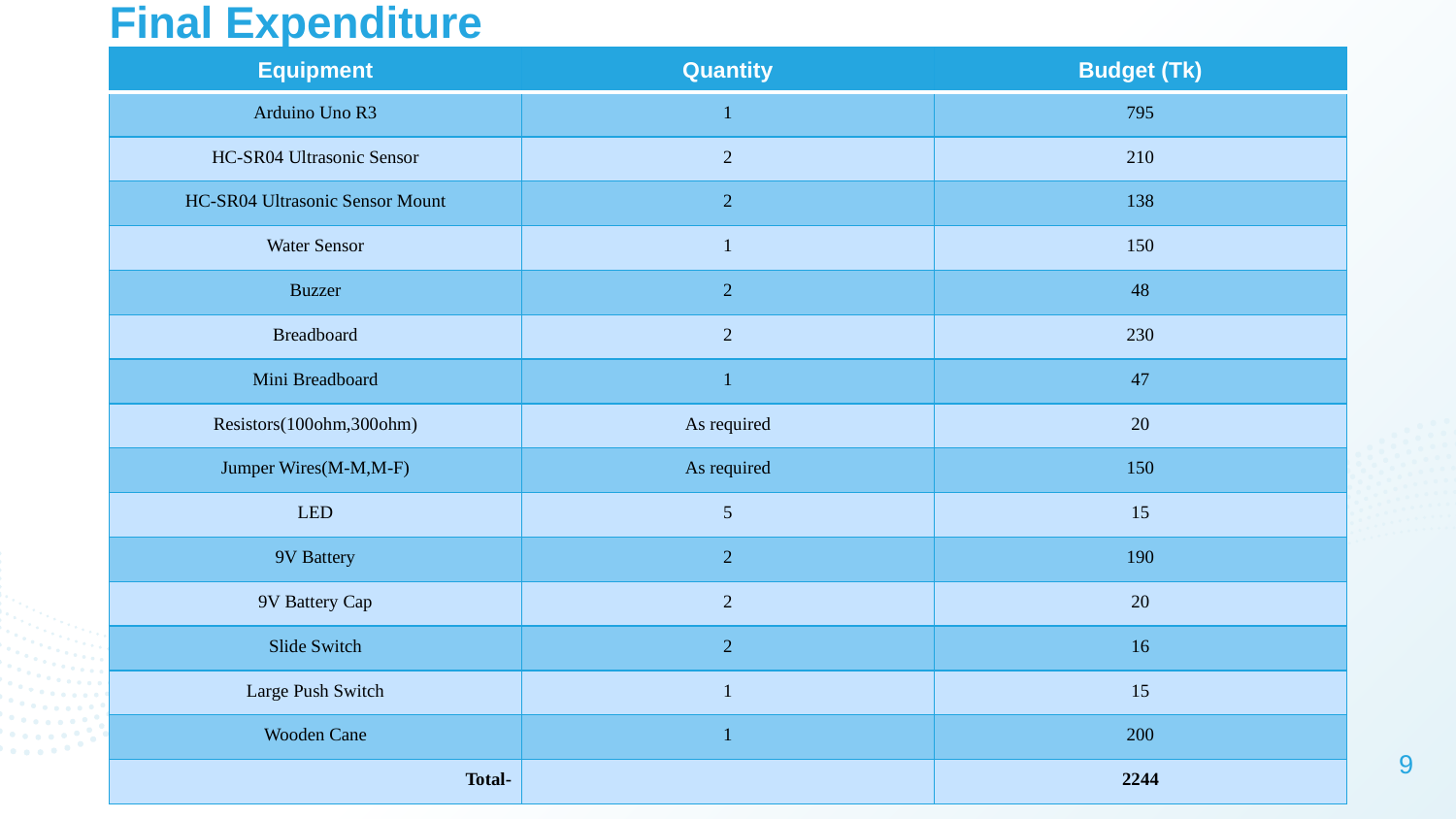

# Final Expenditure
| Equipment | Quantity | Budget (Tk) |
| --- | --- | --- |
| Arduino Uno R3 | 1 | 795 |
| HC-SR04 Ultrasonic Sensor | 2 | 210 |
| HC-SR04 Ultrasonic Sensor Mount | 2 | 138 |
| Water Sensor | 1 | 150 |
| Buzzer | 2 | 48 |
| Breadboard | 2 | 230 |
| Mini Breadboard | 1 | 47 |
| Resistors(100ohm,300ohm) | As required | 20 |
| Jumper Wires(M-M,M-F) | As required | 150 |
| LED | 5 | 15 |
| 9V Battery | 2 | 190 |
| 9V Battery Cap | 2 | 20 |
| Slide Switch | 2 | 16 |
| Large Push Switch | 1 | 15 |
| Wooden Cane | 1 | 200 |
| Total- |  | 2244 |
9